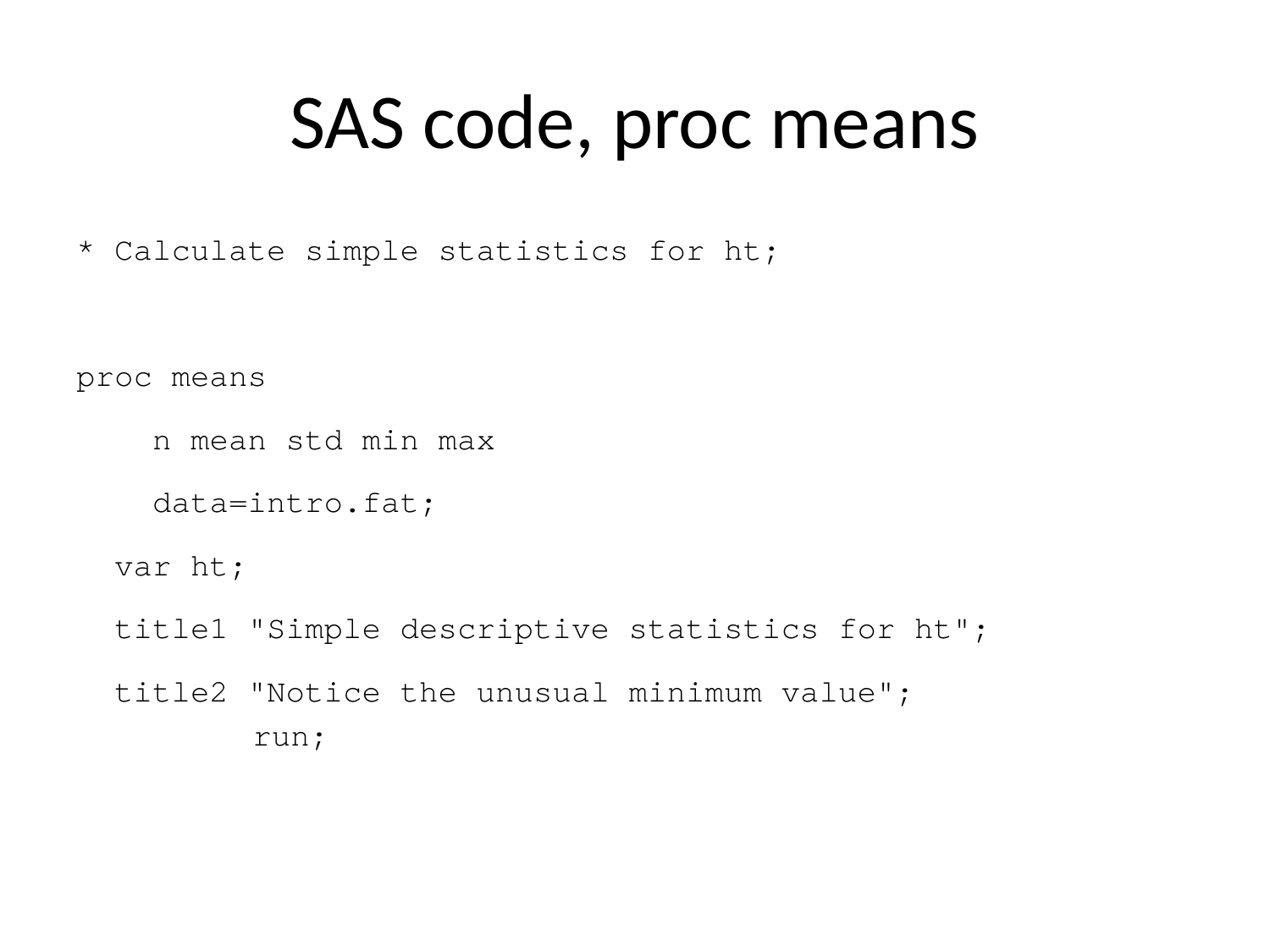

# SAS code, proc means
* Calculate simple statistics for ht;

proc means
    n mean std min max
    data=intro.fat;
  var ht;
  title1 "Simple descriptive statistics for ht";
  title2 "Notice the unusual minimum value";
run;